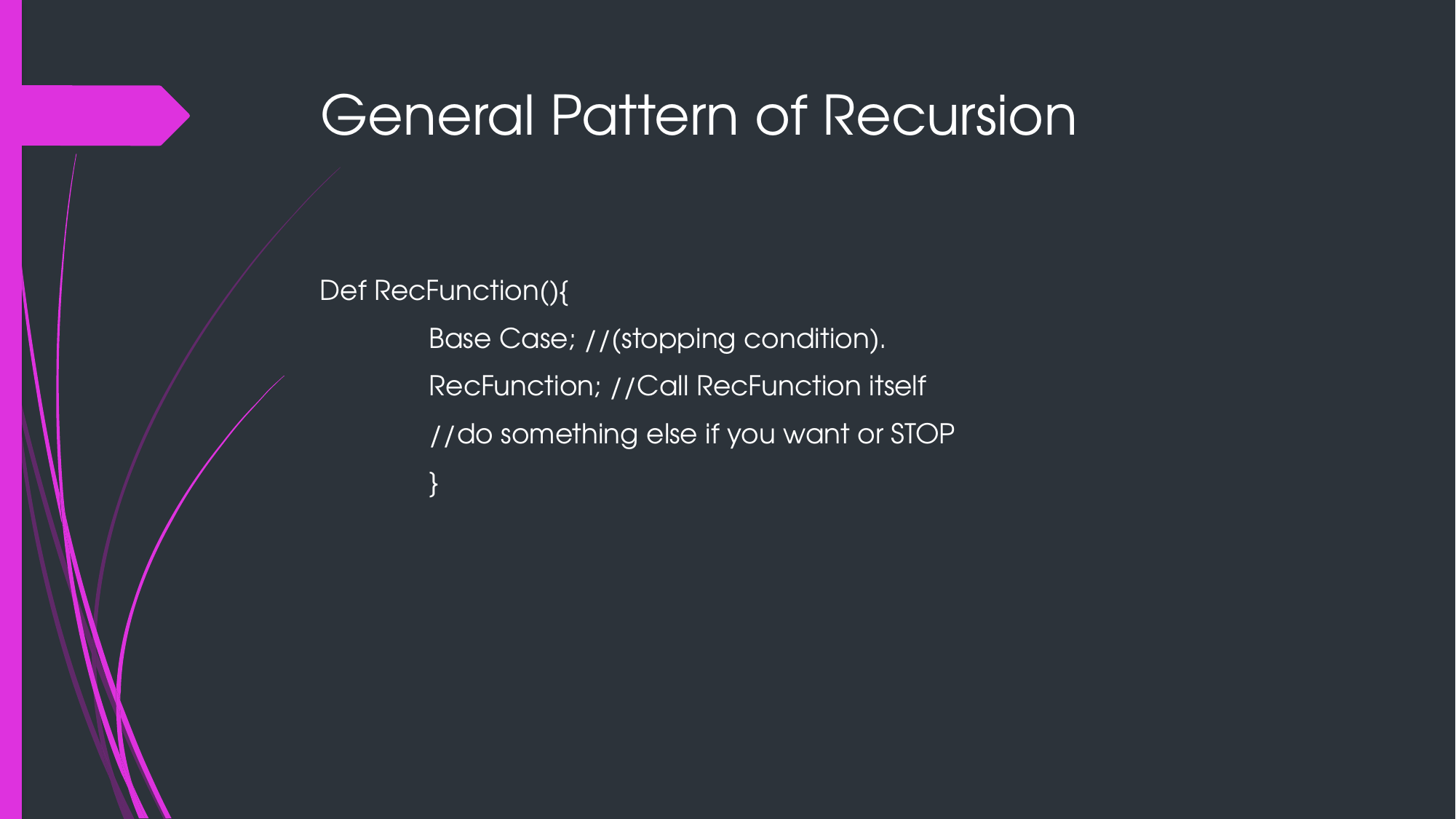

# General Pattern of Recursion
Def RecFunction(){
	Base Case; //(stopping condition).
	RecFunction; //Call RecFunction itself
	//do something else if you want or STOP
	}